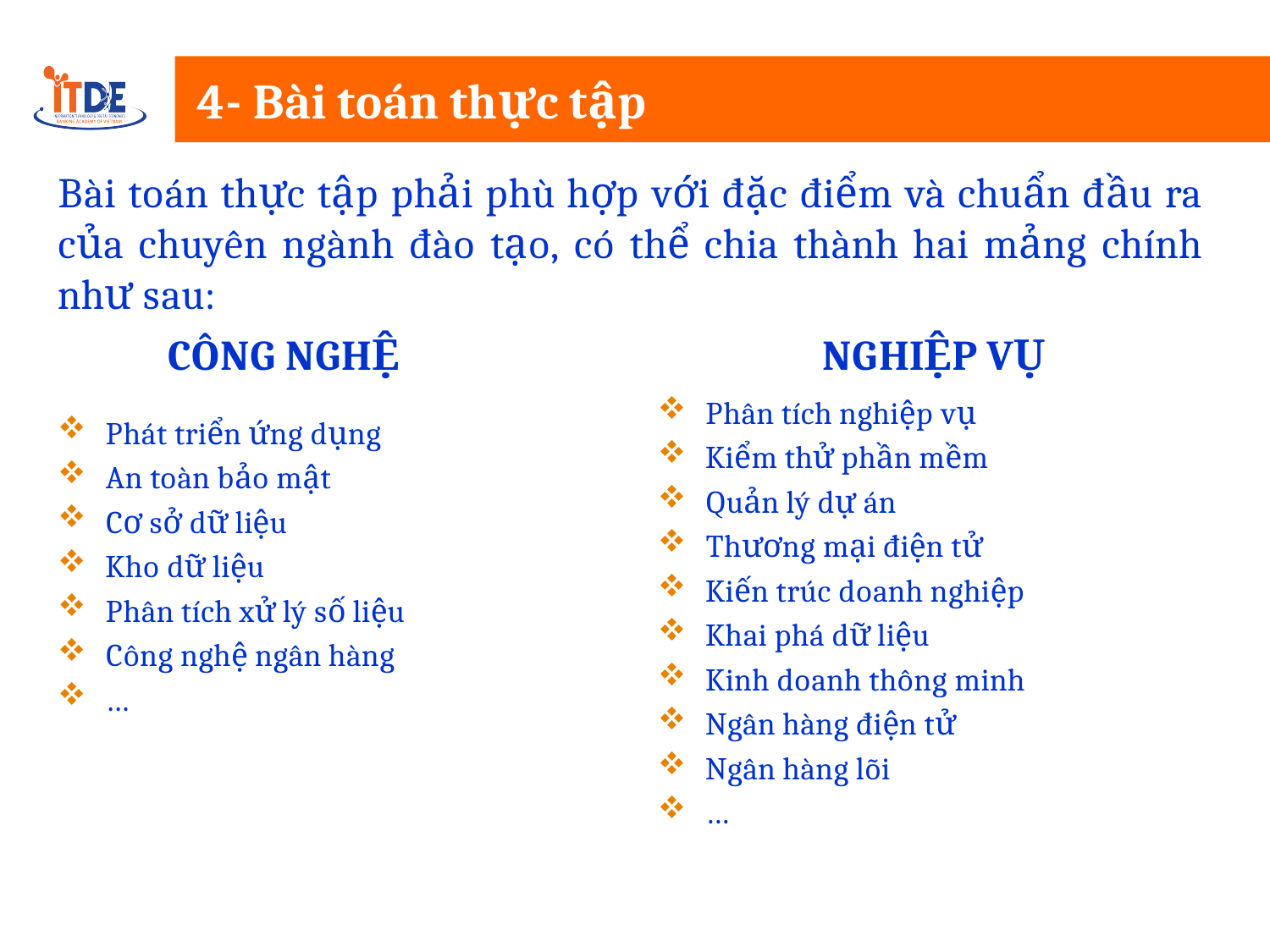

# 4- Bài toán thực tập
Bài toán thực tập phải phù hợp với đặc điểm và chuẩn đầu ra của chuyên ngành đào tạo, có thể chia thành hai mảng chính như sau:
CÔNG NGHỆ
NGHIỆP VỤ
Phân tích nghiệp vụ
Kiểm thử phần mềm
Quản lý dự án
Thương mại điện tử
Kiến trúc doanh nghiệp
Khai phá dữ liệu
Kinh doanh thông minh
Ngân hàng điện tử
Ngân hàng lõi
…

Phát triển ứng dụng
An toàn bảo mật
Cơ sở dữ liệu
Kho dữ liệu
Phân tích xử lý số liệu
Công nghệ ngân hàng
…